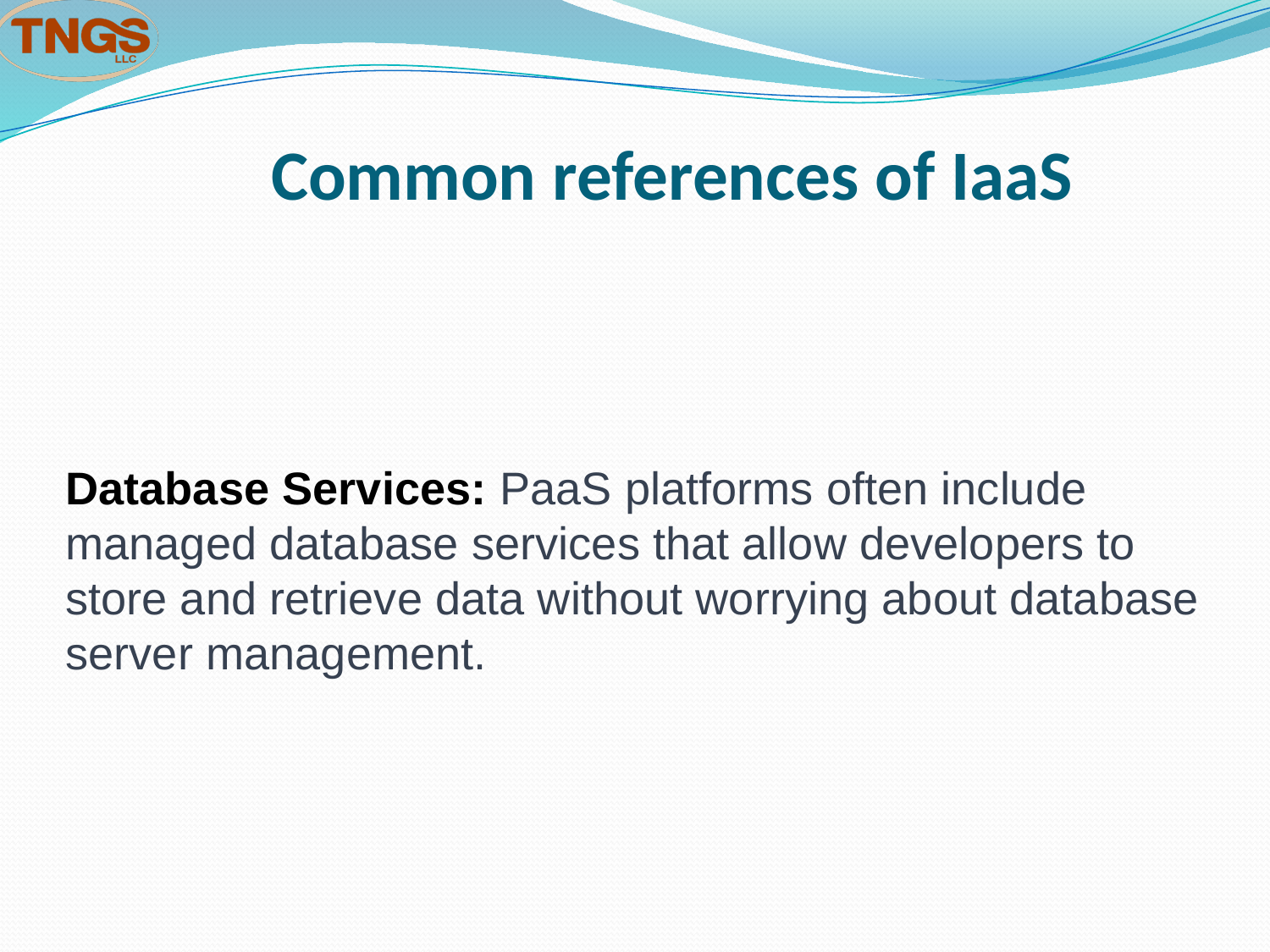

# Common references of IaaS
Database Services: PaaS platforms often include managed database services that allow developers to store and retrieve data without worrying about database server management.